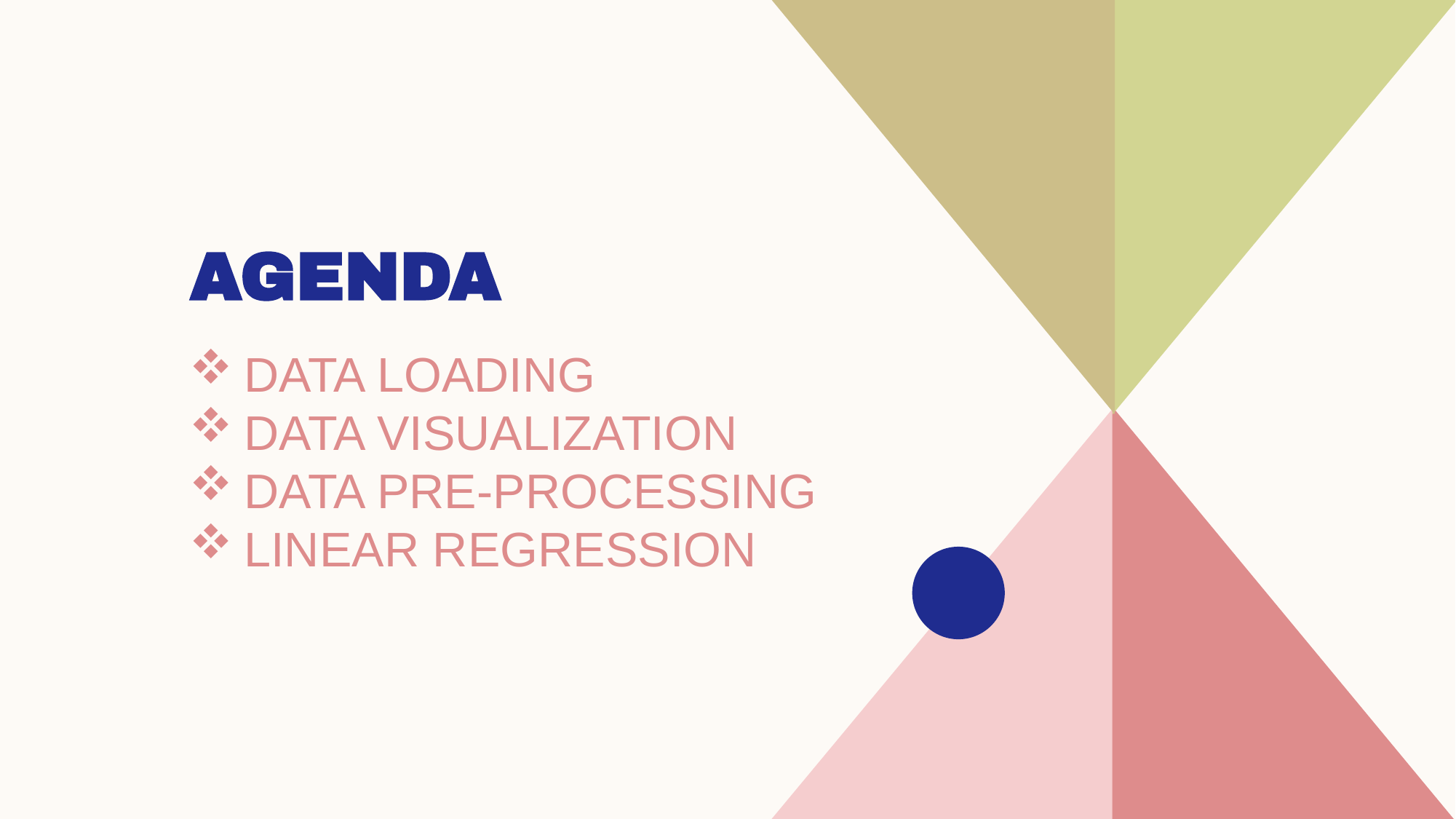

# AGENDA
DATA LOADING
DATA VISUALIZATION
DATA PRE-PROCESSING
LINEAR REGRESSION